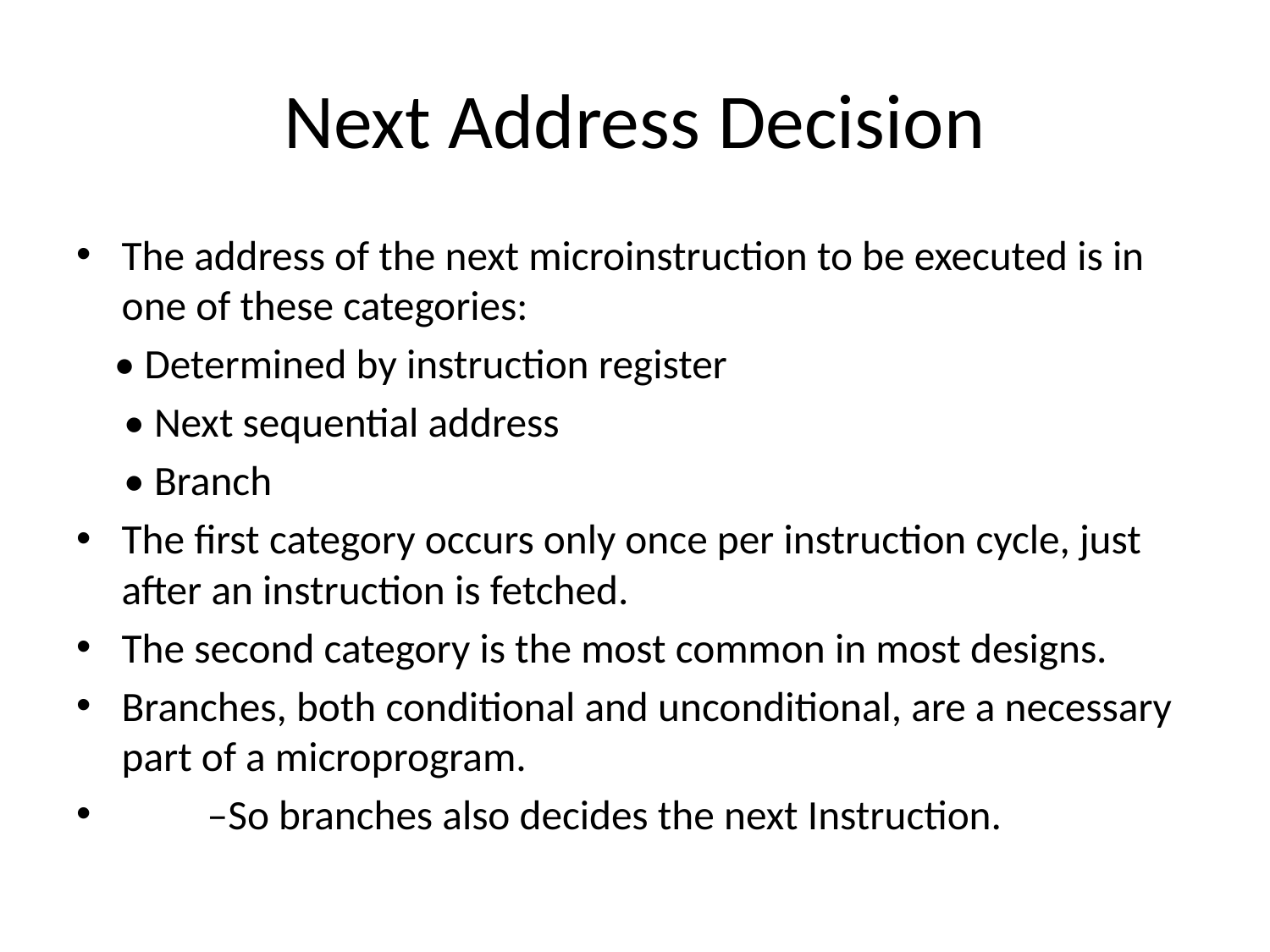

# Next Address Decision
The address of the next microinstruction to be executed is in one of these categories:
    • Determined by instruction register
     • Next sequential address
     • Branch
The first category occurs only once per instruction cycle, just after an instruction is fetched.
The second category is the most common in most designs.
Branches, both conditional and unconditional, are a necessary part of a microprogram.
         –So branches also decides the next Instruction.